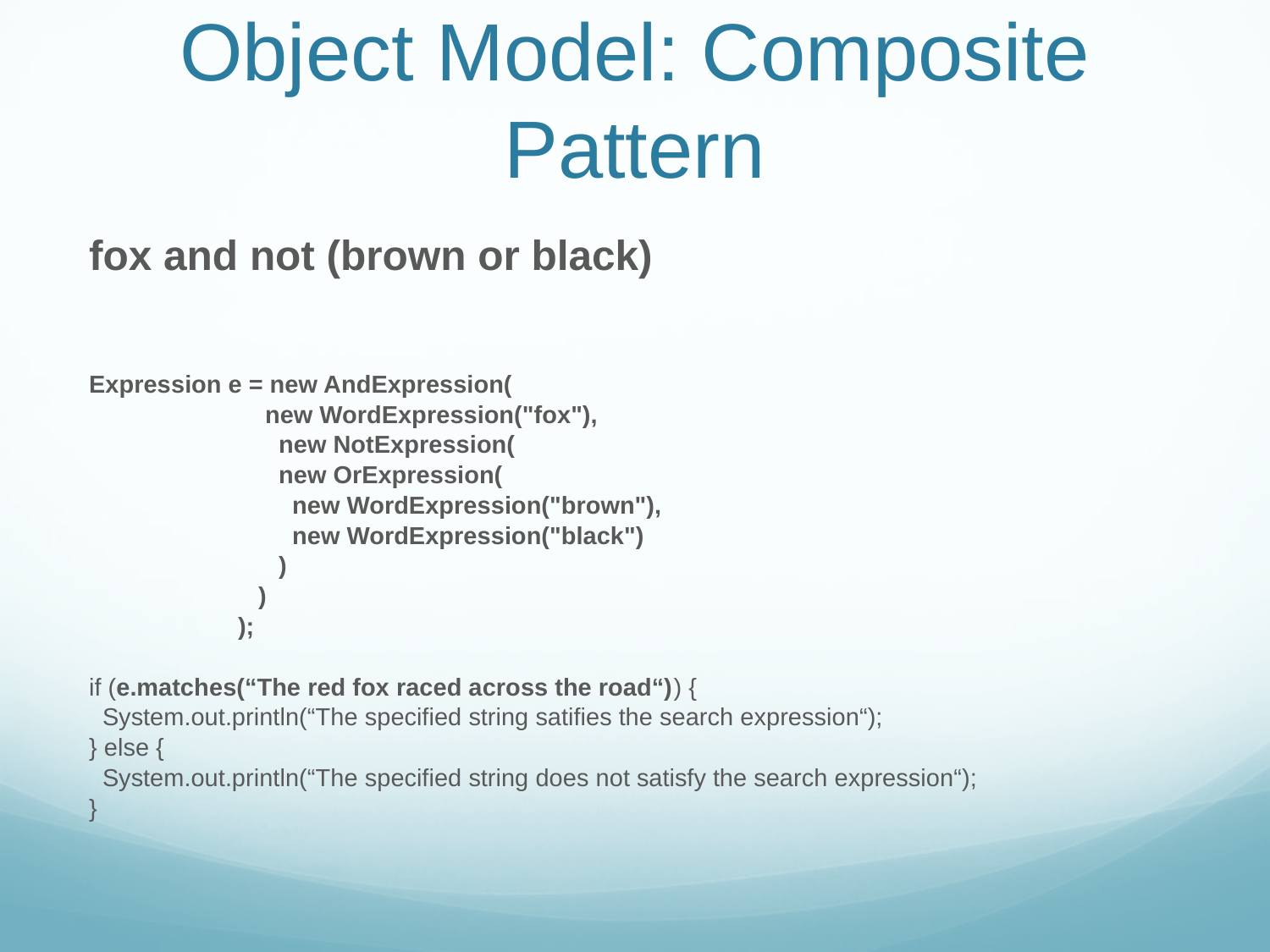

# Object Model: Composite Pattern
fox and not (brown or black)

Expression e = new AndExpression(
                          new WordExpression("fox"),
                            new NotExpression(
                            new OrExpression(
                              new WordExpression("brown"),
                              new WordExpression("black")
                            )
                         )
                      );

if (e.matches(“The red fox raced across the road“)) {
  System.out.println(“The specified string satifies the search expression“);
} else {
  System.out.println(“The specified string does not satisfy the search expression“);
}